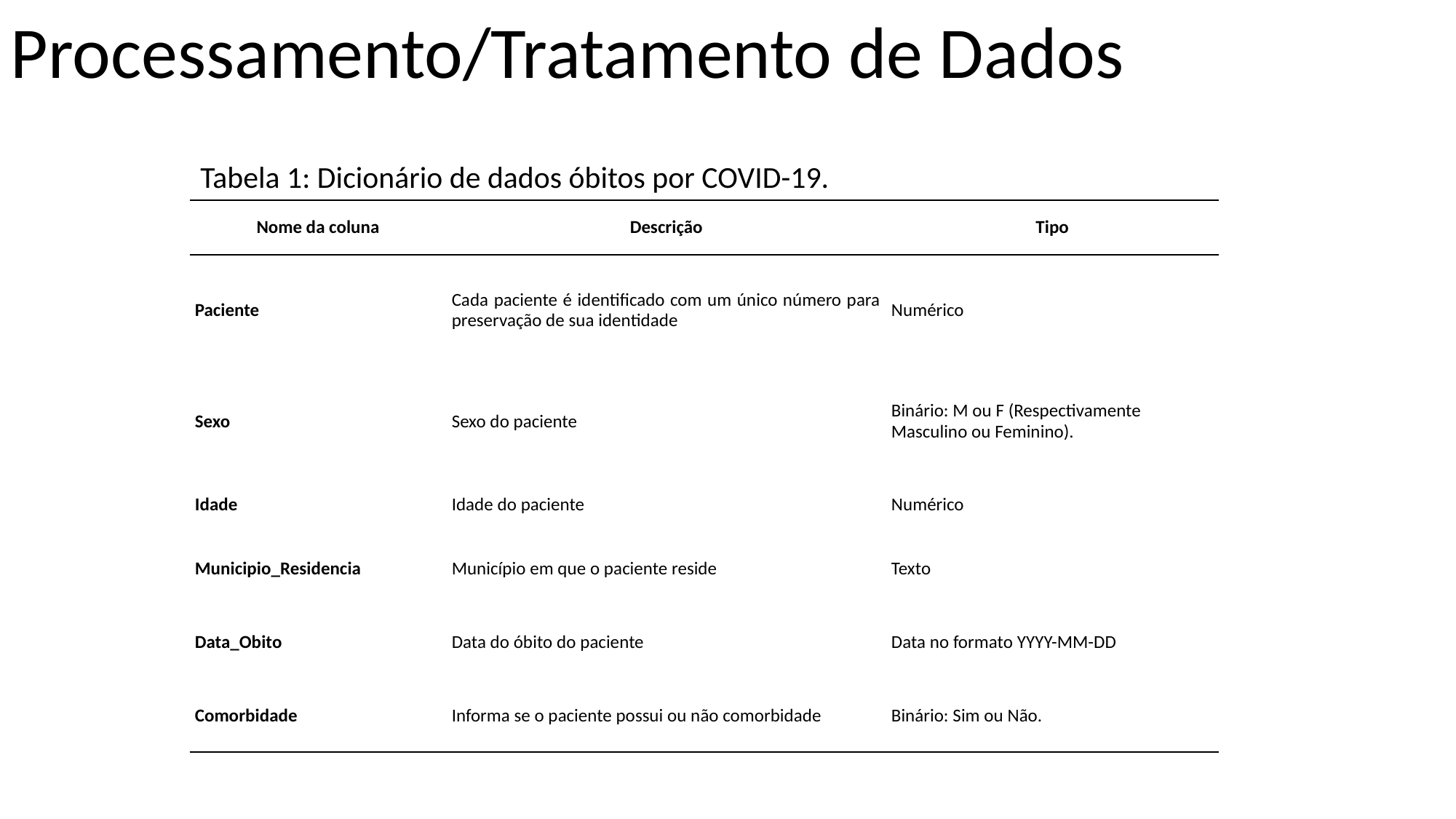

Processamento/Tratamento de Dados
Tabela 1: Dicionário de dados óbitos por COVID-19.
| Nome da coluna | Descrição | Tipo |
| --- | --- | --- |
| Paciente | Cada paciente é identificado com um único número para preservação de sua identidade | Numérico |
| Sexo | Sexo do paciente | Binário: M ou F (Respectivamente Masculino ou Feminino). |
| Idade | Idade do paciente | Numérico |
| Municipio\_Residencia | Município em que o paciente reside | Texto |
| Data\_Obito | Data do óbito do paciente | Data no formato YYYY-MM-DD |
| Comorbidade | Informa se o paciente possui ou não comorbidade | Binário: Sim ou Não. |